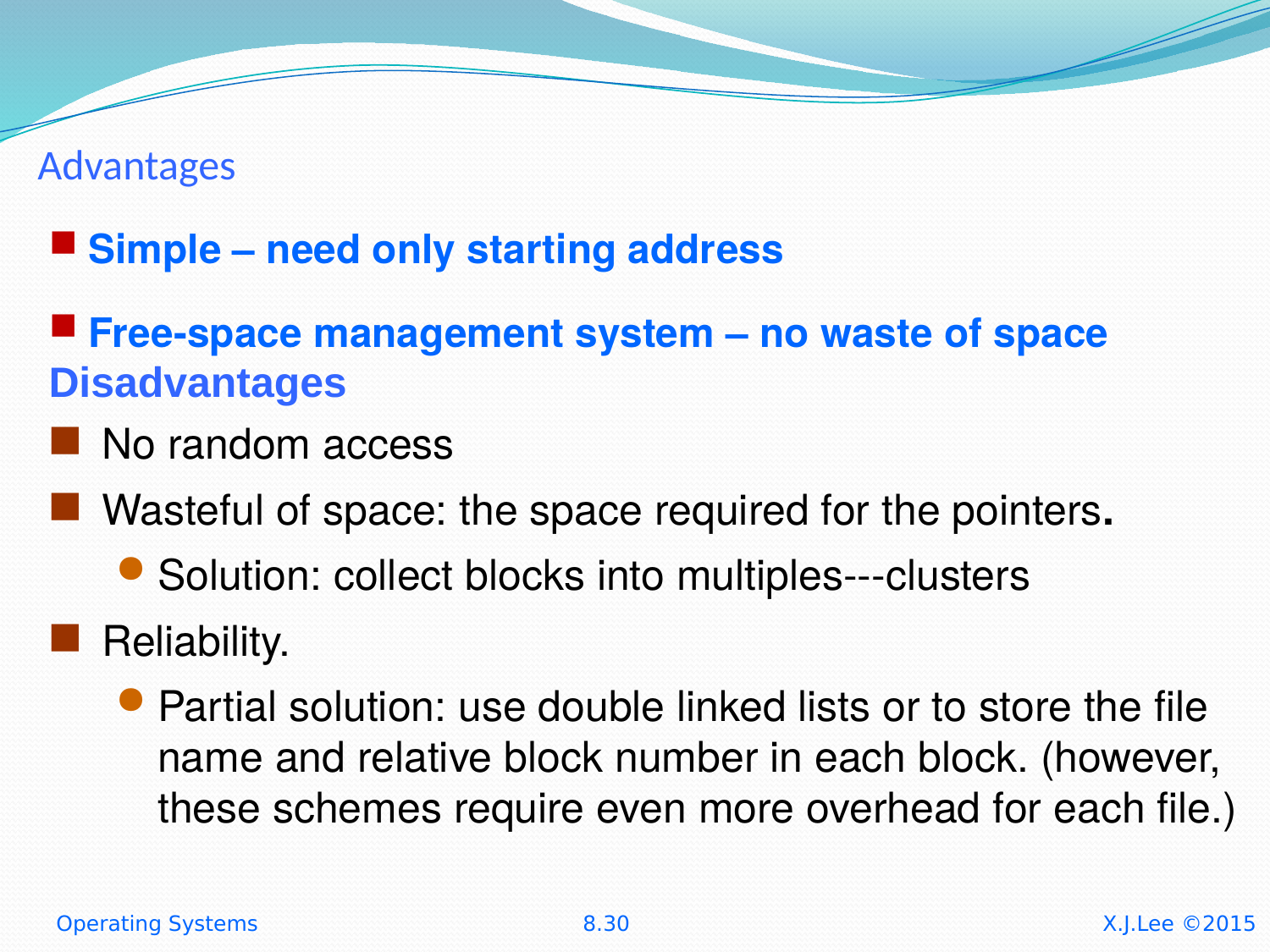

# Advantages
Simple – need only starting address
Free-space management system – no waste of space
Disadvantages
No random access
Wasteful of space: the space required for the pointers.
Solution: collect blocks into multiples---clusters
Reliability.
Partial solution: use double linked lists or to store the file name and relative block number in each block. (however, these schemes require even more overhead for each file.)
Operating Systems
8.30
X.J.Lee ©2015